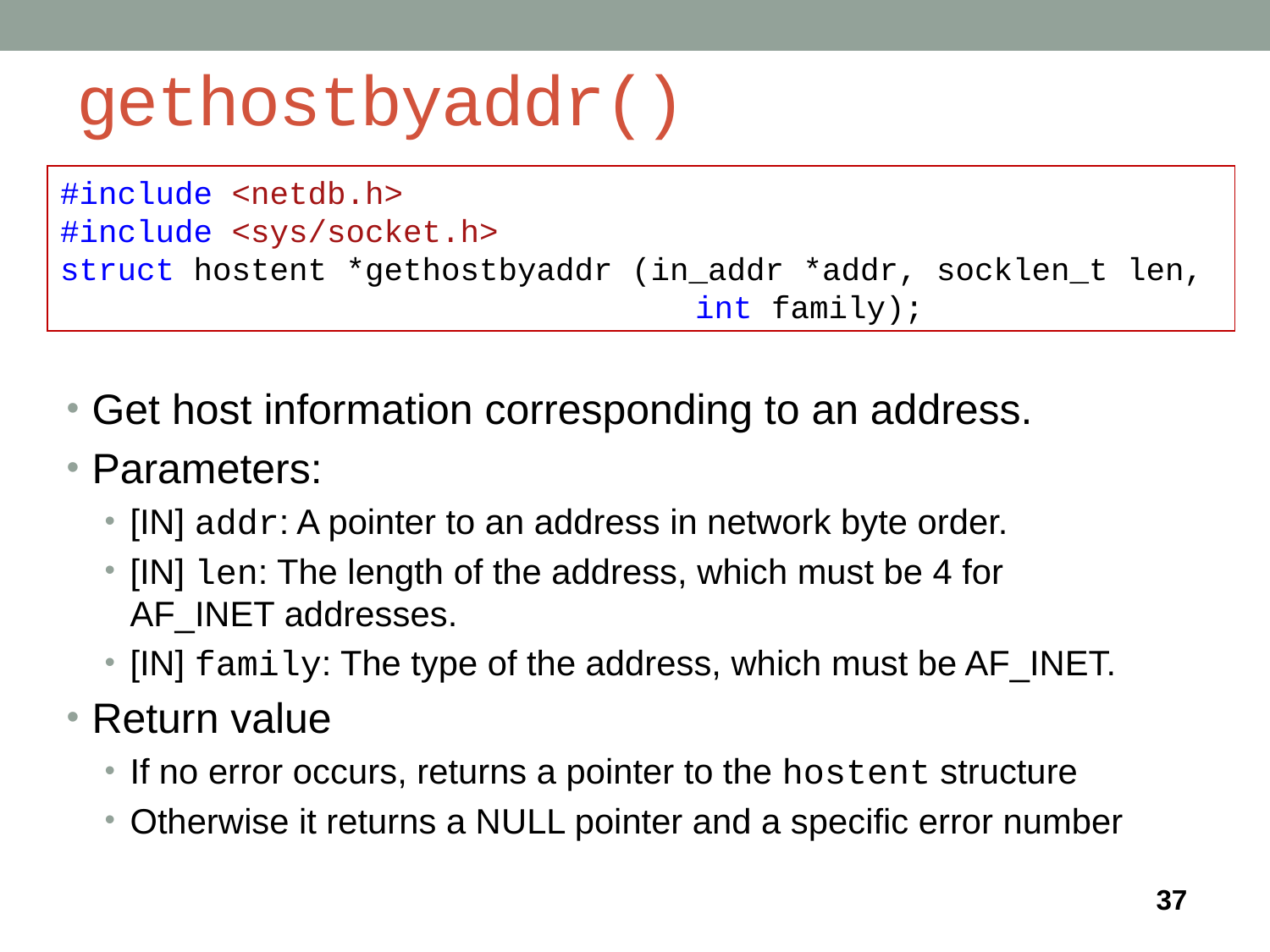

# gethostbyaddr()
#include <netdb.h>
#include <sys/socket.h>
struct hostent *gethostbyaddr (in_addr *addr, socklen_t len, 					int family);
Get host information corresponding to an address.
Parameters:
[IN] addr: A pointer to an address in network byte order.
[IN] len: The length of the address, which must be 4 for AF_INET addresses.
[IN] family: The type of the address, which must be AF_INET.
Return value
If no error occurs, returns a pointer to the hostent structure
Otherwise it returns a NULL pointer and a specific error number
37